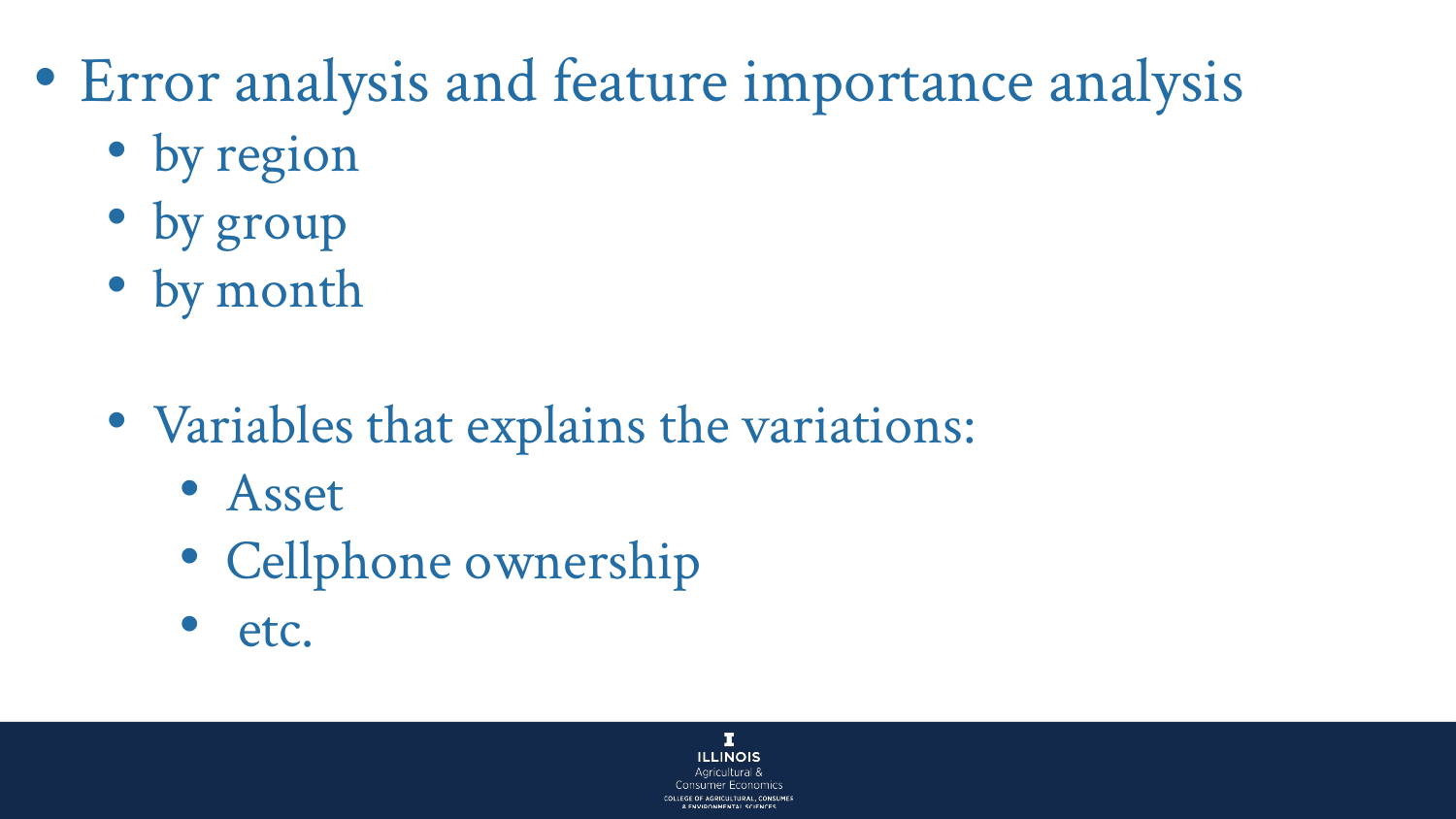

Error analysis and feature importance analysis
by region
by group
by month

Variables that explains the variations:
Asset
Cellphone ownership
 etc.